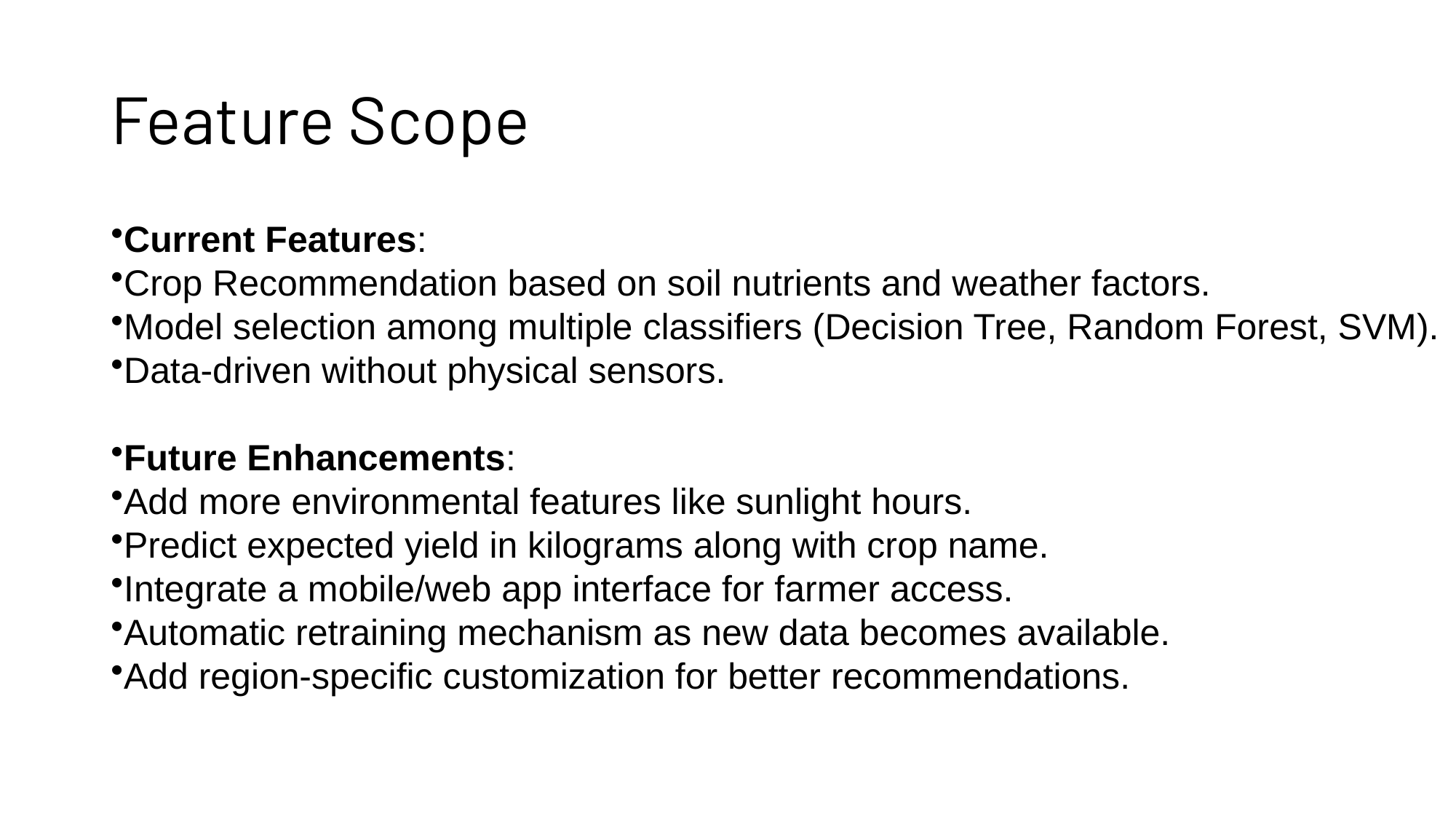

# Feature Scope
Current Features:
Crop Recommendation based on soil nutrients and weather factors.
Model selection among multiple classifiers (Decision Tree, Random Forest, SVM).
Data-driven without physical sensors.

Future Enhancements:
Add more environmental features like sunlight hours.
Predict expected yield in kilograms along with crop name.
Integrate a mobile/web app interface for farmer access.
Automatic retraining mechanism as new data becomes available.
Add region-specific customization for better recommendations.